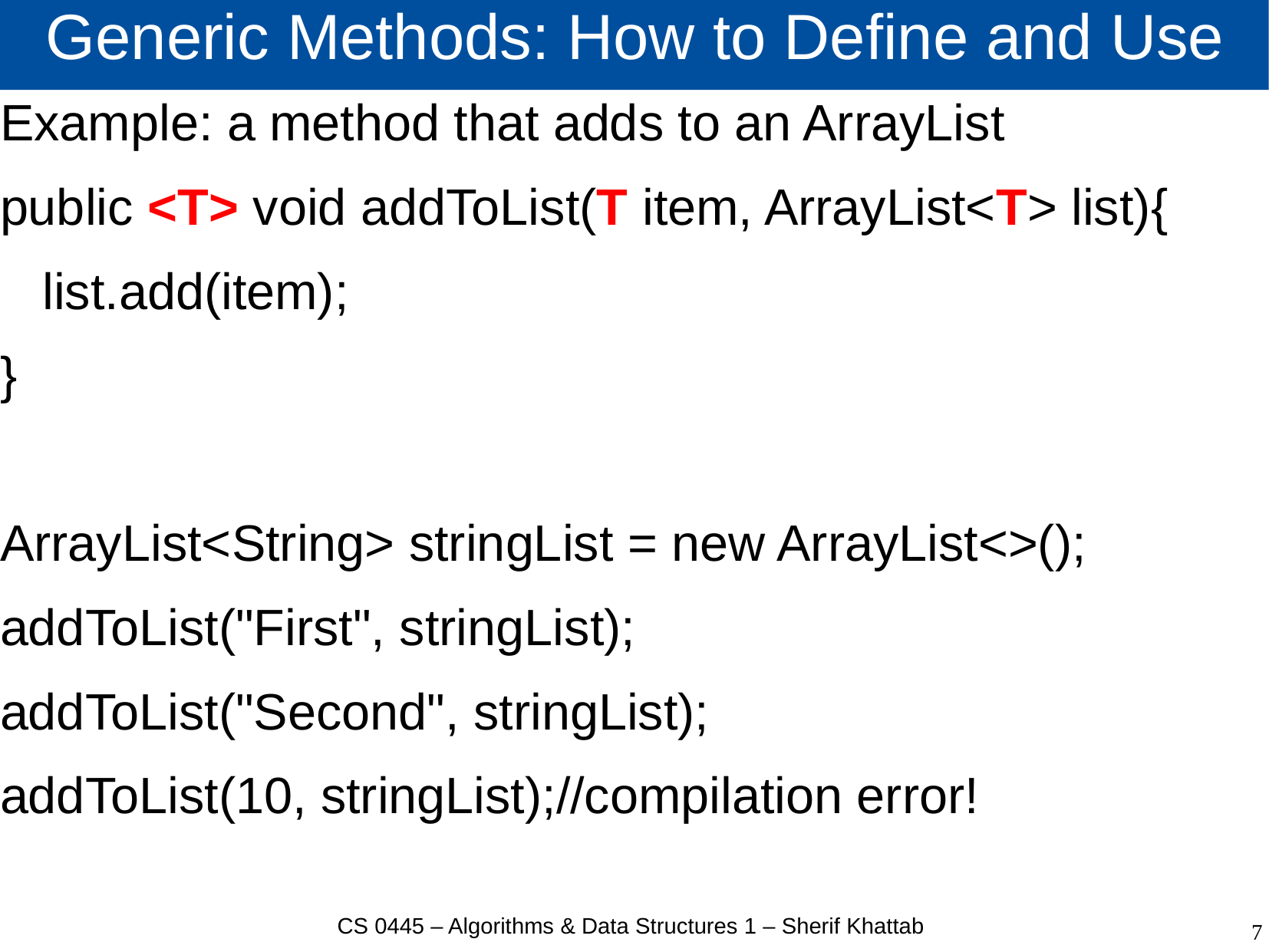

# Generic Methods: How to Define and Use
Example: a method that adds to an ArrayList
public <T> void addToList(T item, ArrayList<T> list){
   list.add(item);
}

ArrayList<String> stringList = new ArrayList<>();
addToList("First", stringList);
addToList("Second", stringList);
addToList(10, stringList);//compilation error!
CS 0445 – Algorithms & Data Structures 1 – Sherif Khattab
7